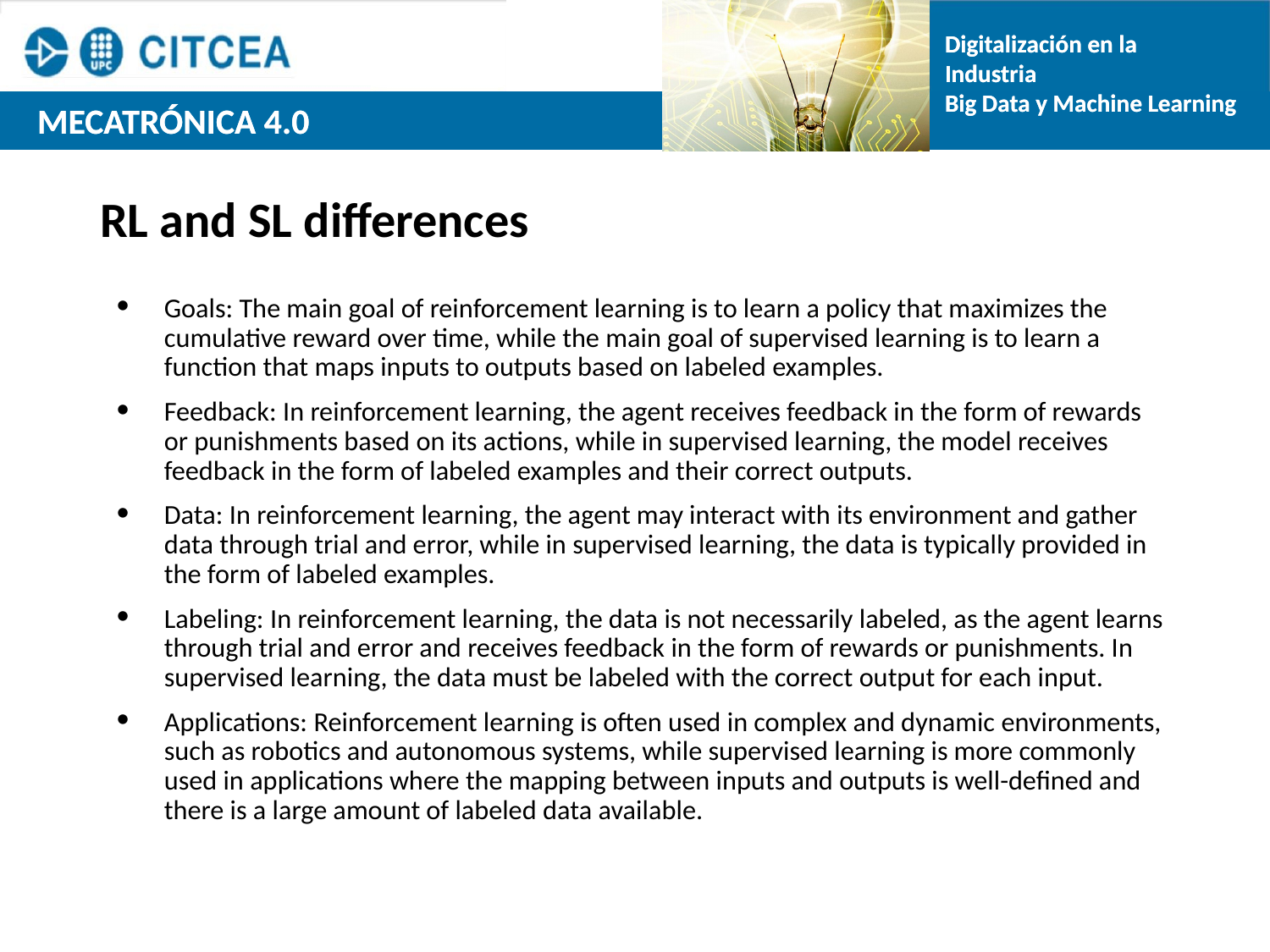

RL and SL differences

Goals: The main goal of reinforcement learning is to learn a policy that maximizes the cumulative reward over time, while the main goal of supervised learning is to learn a function that maps inputs to outputs based on labeled examples.
Feedback: In reinforcement learning, the agent receives feedback in the form of rewards or punishments based on its actions, while in supervised learning, the model receives feedback in the form of labeled examples and their correct outputs.
Data: In reinforcement learning, the agent may interact with its environment and gather data through trial and error, while in supervised learning, the data is typically provided in the form of labeled examples.
Labeling: In reinforcement learning, the data is not necessarily labeled, as the agent learns through trial and error and receives feedback in the form of rewards or punishments. In supervised learning, the data must be labeled with the correct output for each input.
Applications: Reinforcement learning is often used in complex and dynamic environments, such as robotics and autonomous systems, while supervised learning is more commonly used in applications where the mapping between inputs and outputs is well-defined and there is a large amount of labeled data available.